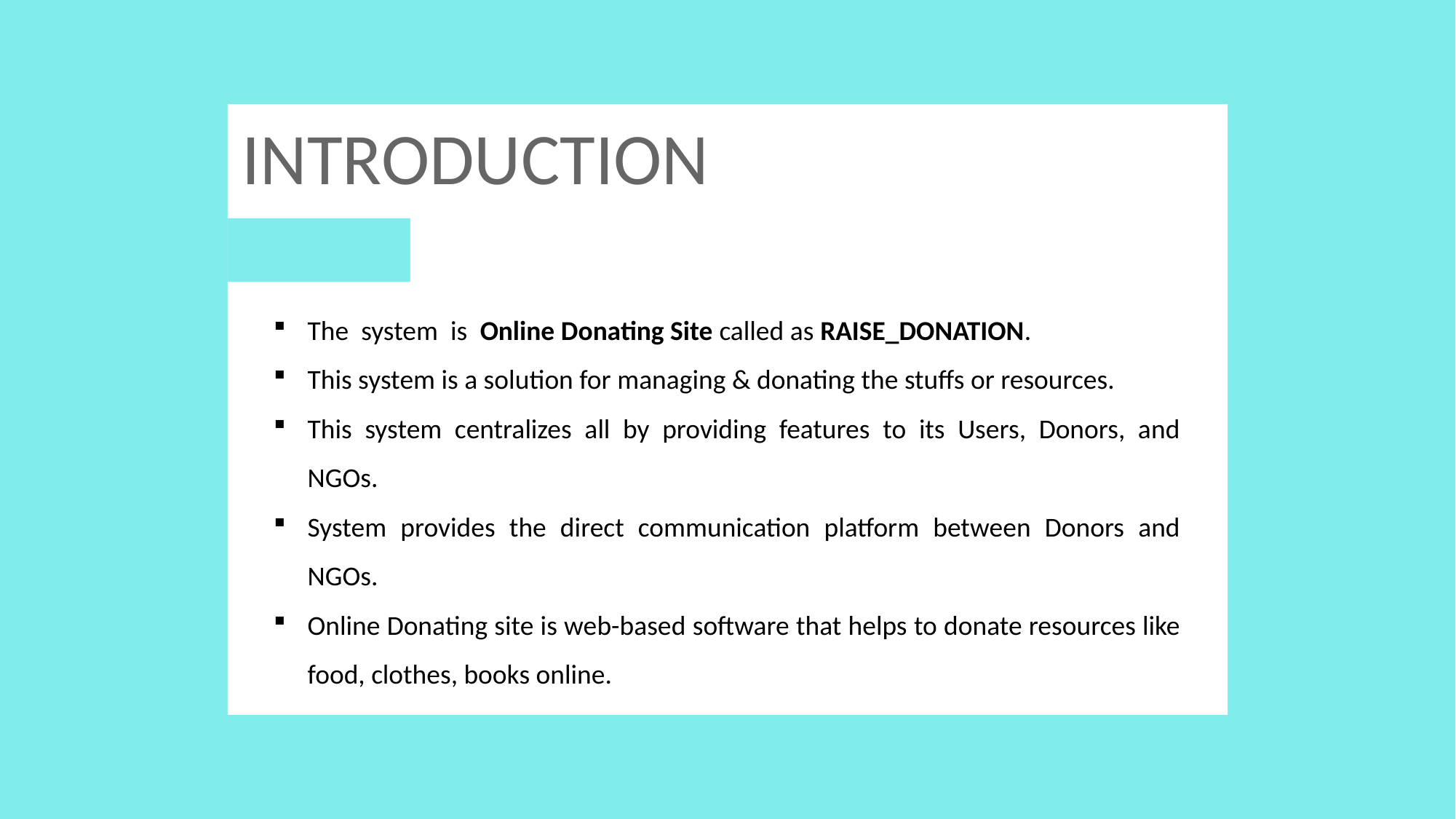

# INTRODUCTION

The  system  is  Online Donating Site called as RAISE_DONATION.
This system is a solution for managing & donating the stuffs or resources.
This system centralizes all by providing features to its Users, Donors, and NGOs.
System provides the direct communication platform between Donors and NGOs.
Online Donating site is web-based software that helps to donate resources like food, clothes, books online.